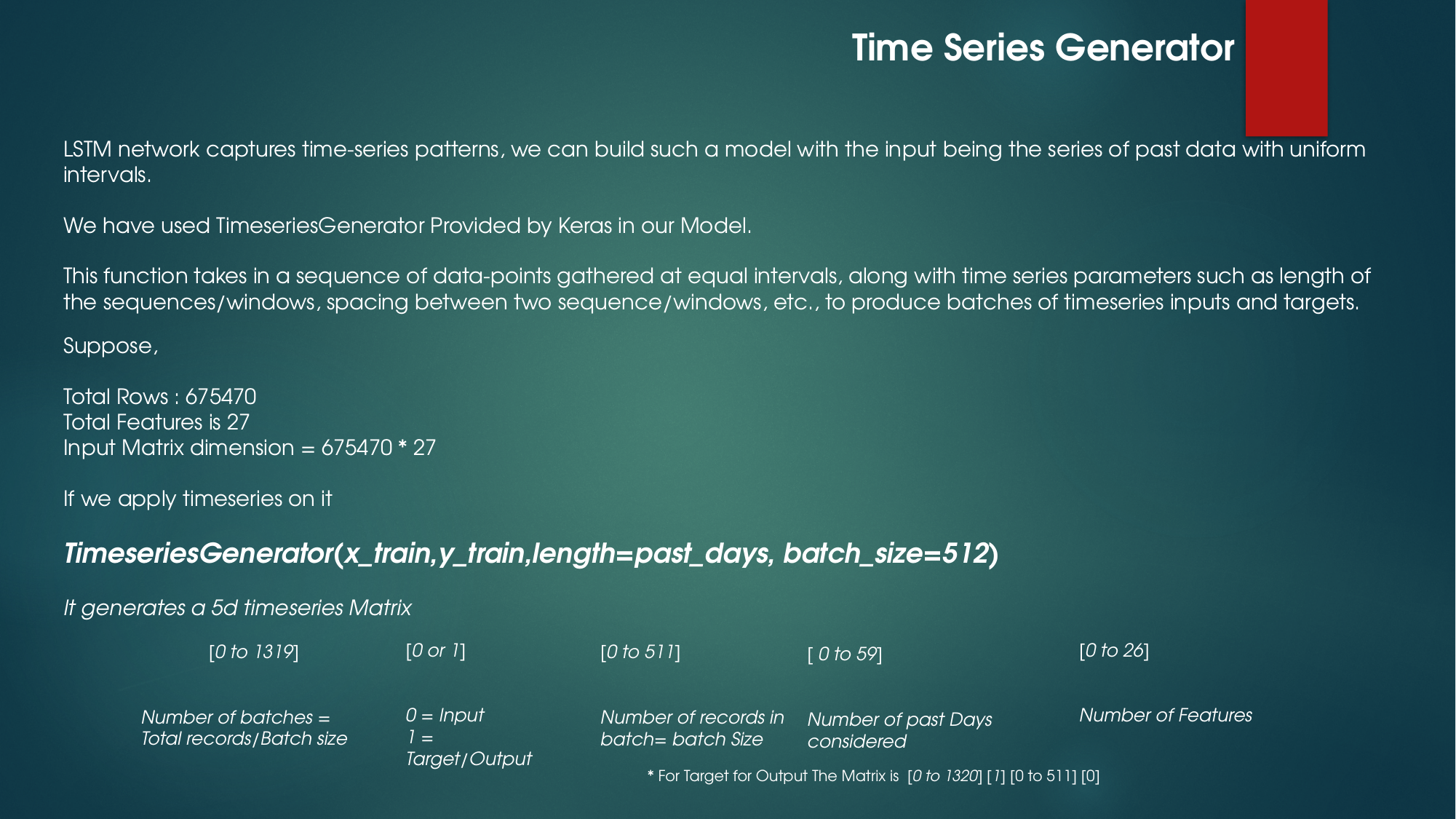

Time Series Generator
LSTM network captures time-series patterns, we can build such a model with the input being the series of past data with uniform intervals.

We have used TimeseriesGenerator Provided by Keras in our Model.

This function takes in a sequence of data-points gathered at equal intervals, along with time series parameters such as length of the sequences/windows, spacing between two sequence/windows, etc., to produce batches of timeseries inputs and targets.

Suppose,

Total Rows : 675470
Total Features is 27
Input Matrix dimension = 675470 * 27

If we apply timeseries on it

TimeseriesGenerator(x_train,y_train,length=past_days, batch_size=512)

It generates a 5d timeseries Matrix

[0 to 1319]

Number of batches =
Total records/Batch size
[0 or 1]

0 = Input
1 = Target/Output
[0 to 26]

Number of Features
[0 to 511]

Number of records in batch= batch Size
[ 0 to 59]

Number of past Days considered
* For Target for Output The Matrix is  [0 to 1320] [1] [0 to 511] [0]